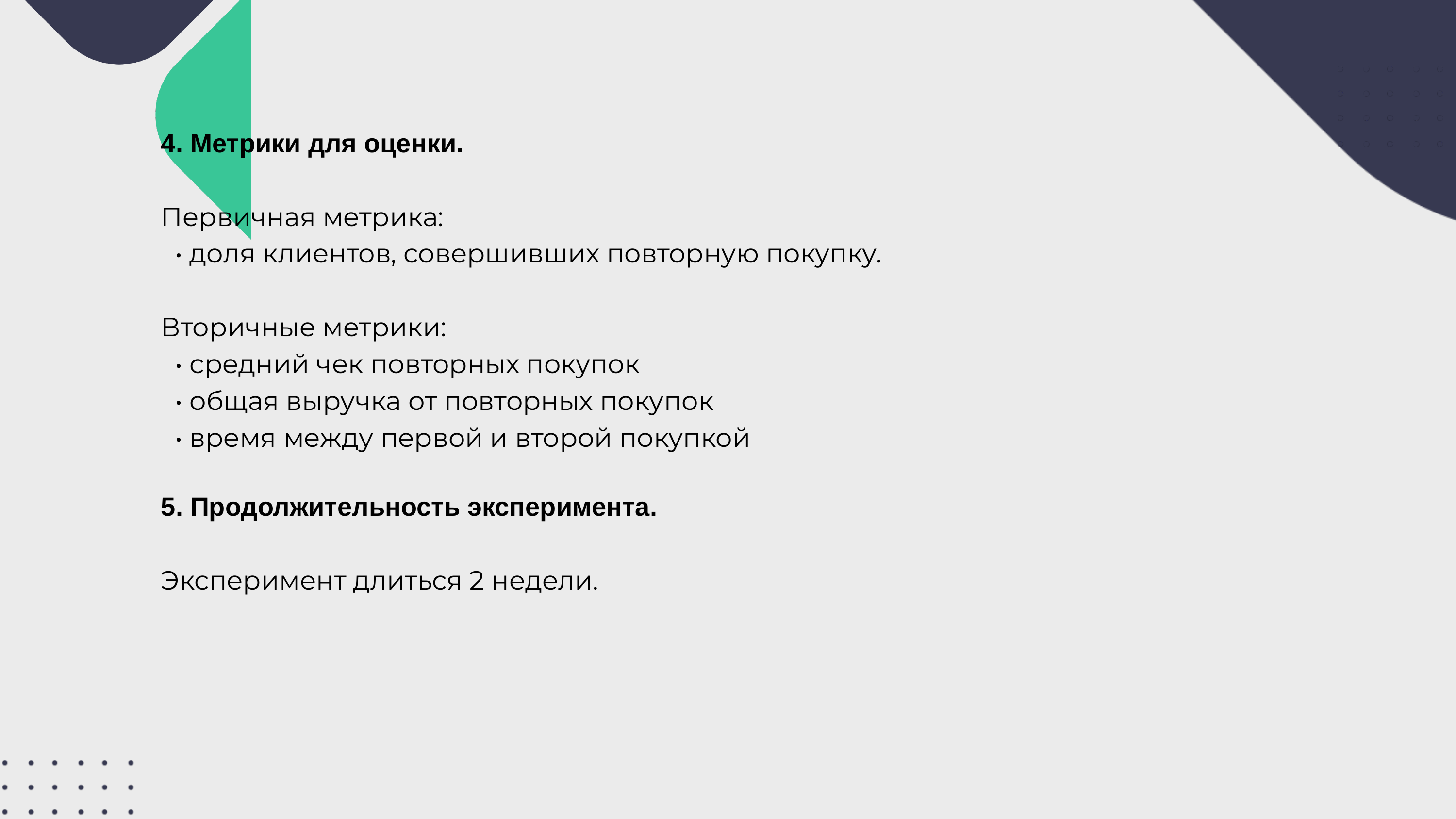

4. Метрики для оценки.

Первичная метрика:
  • доля клиентов, совершивших повторную покупку.

Вторичные метрики:
  • средний чек повторных покупок
  • общая выручка от повторных покупок
  • время между первой и второй покупкой
5. Продолжительность эксперимента.

Эксперимент длиться 2 недели.